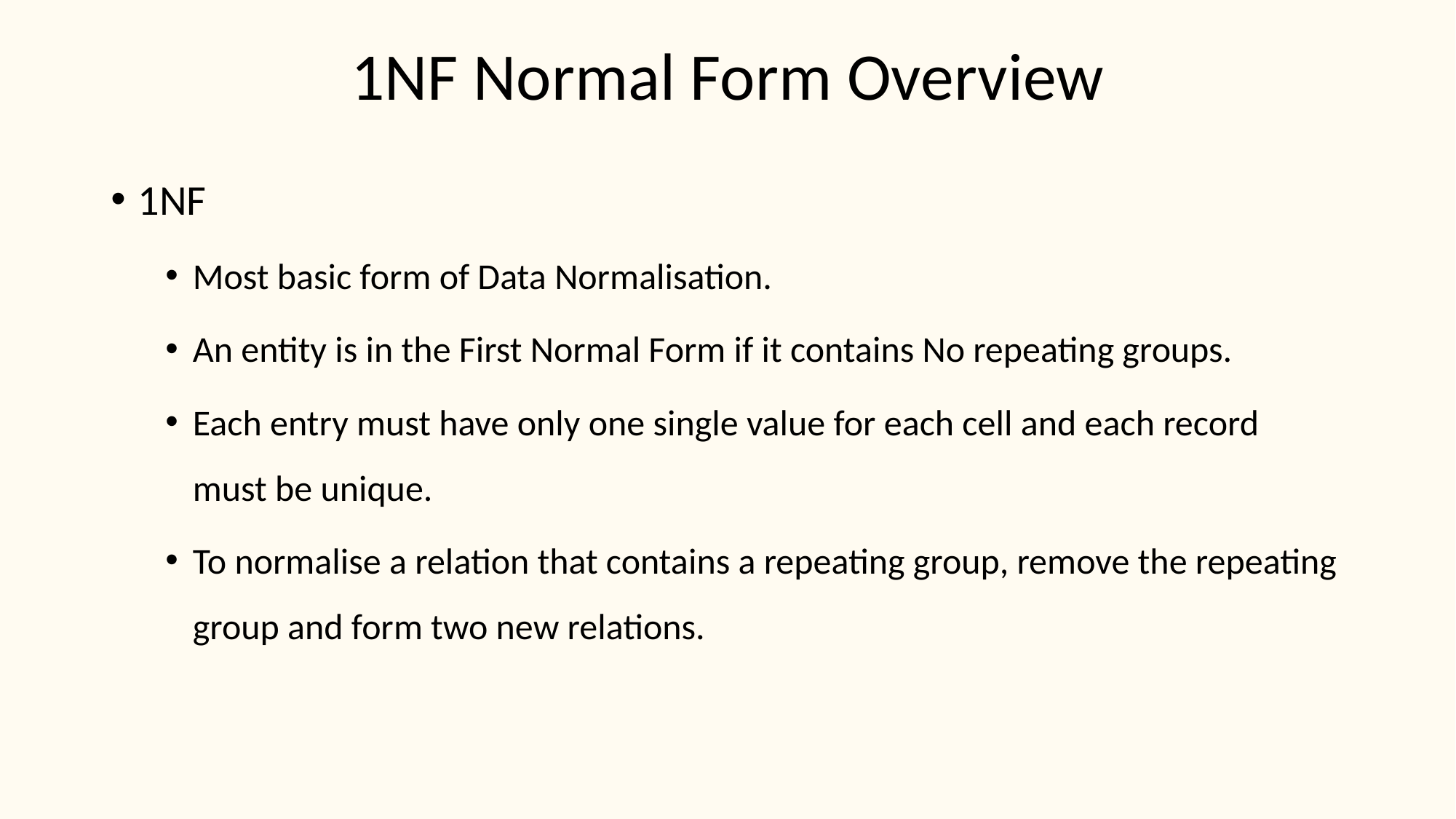

# 1NF Normal Form Overview
1NF
Most basic form of Data Normalisation.
An entity is in the First Normal Form if it contains No repeating groups.
Each entry must have only one single value for each cell and each record
must be unique.
To normalise a relation that contains a repeating group, remove the repeating group and form two new relations.